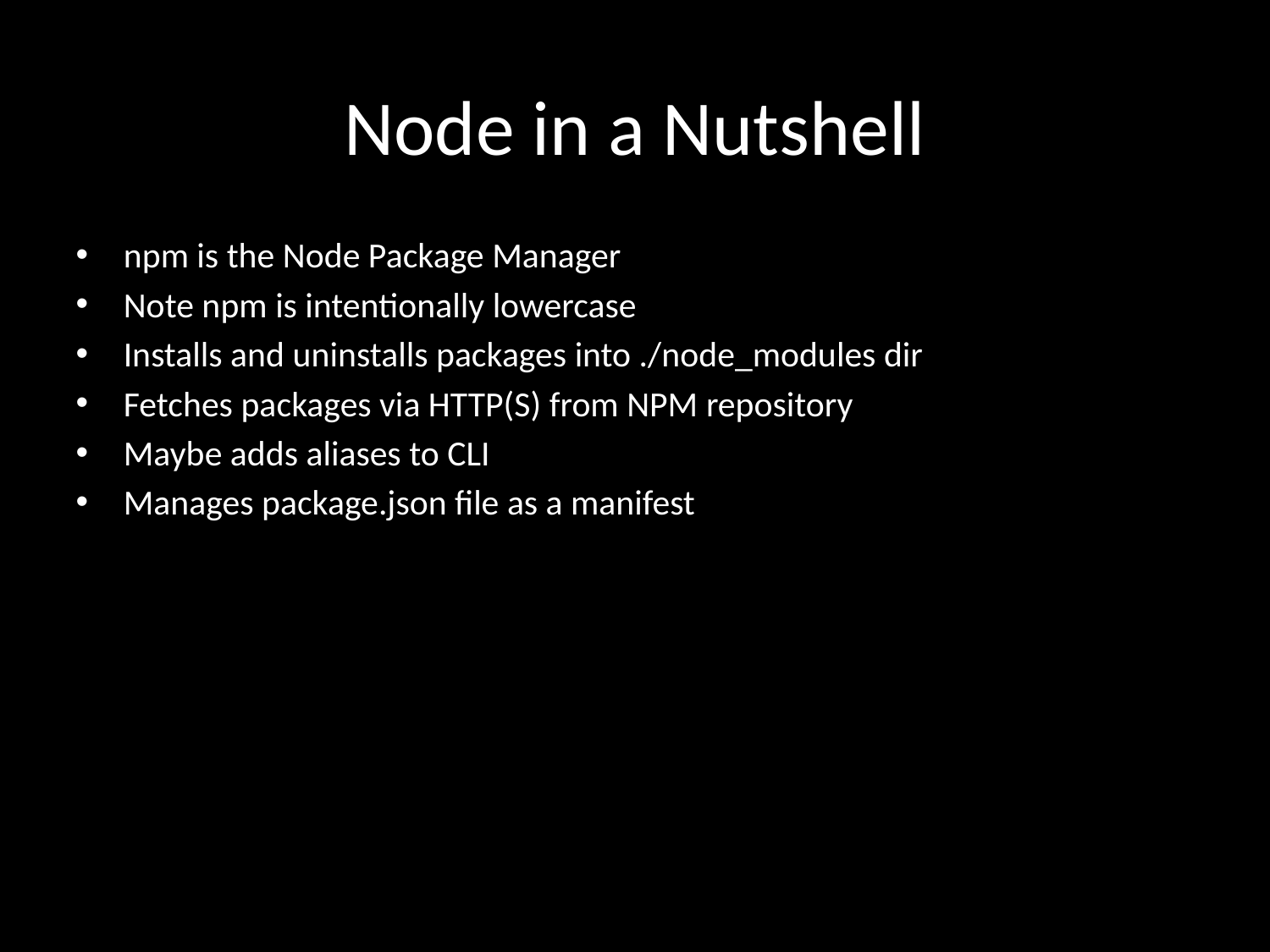

# Node in a Nutshell
npm is the Node Package Manager
Note npm is intentionally lowercase
Installs and uninstalls packages into ./node_modules dir
Fetches packages via HTTP(S) from NPM repository
Maybe adds aliases to CLI
Manages package.json file as a manifest